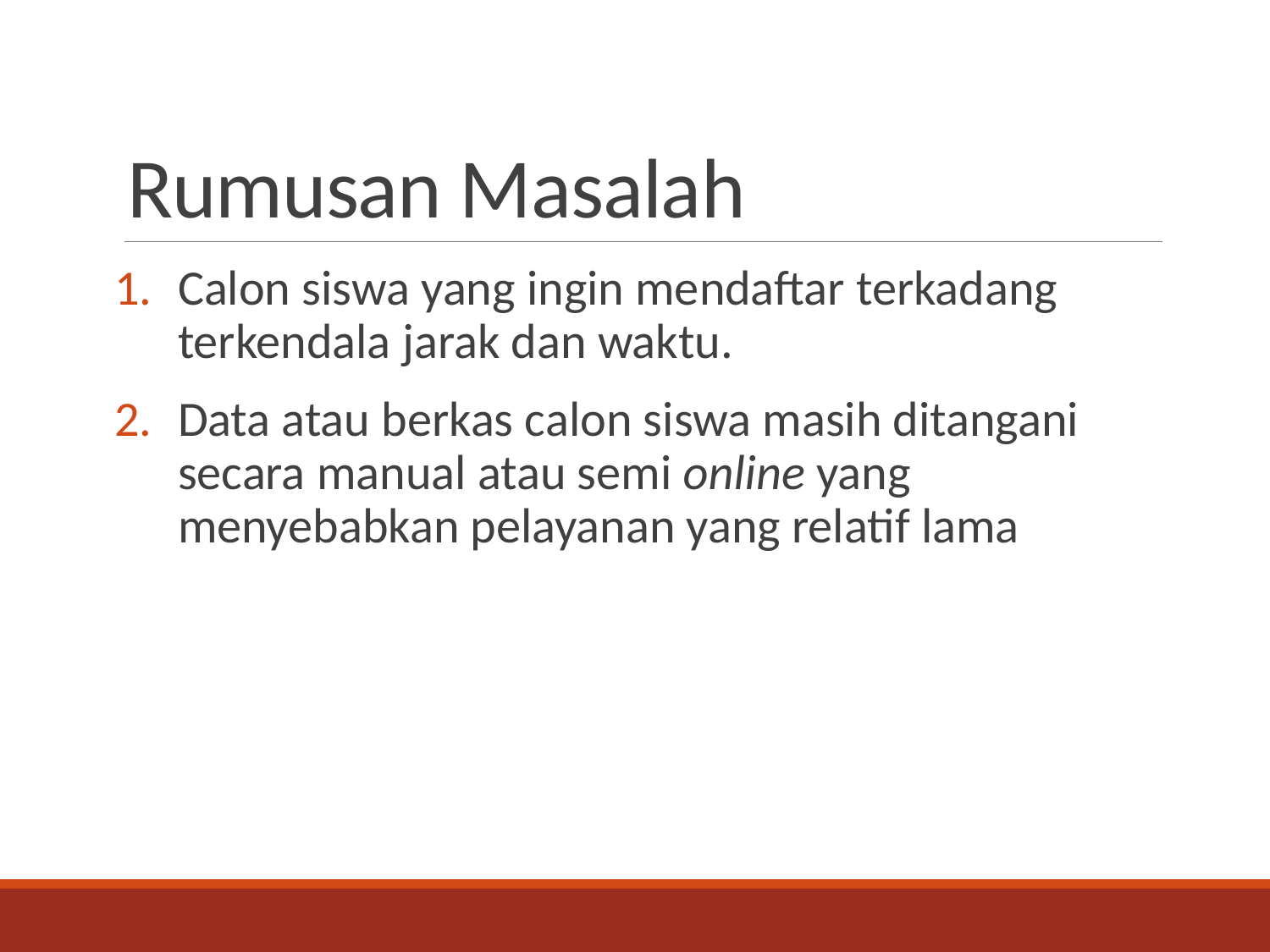

# Rumusan Masalah
Calon siswa yang ingin mendaftar terkadang terkendala jarak dan waktu.
Data atau berkas calon siswa masih ditangani secara manual atau semi online yang menyebabkan pelayanan yang relatif lama